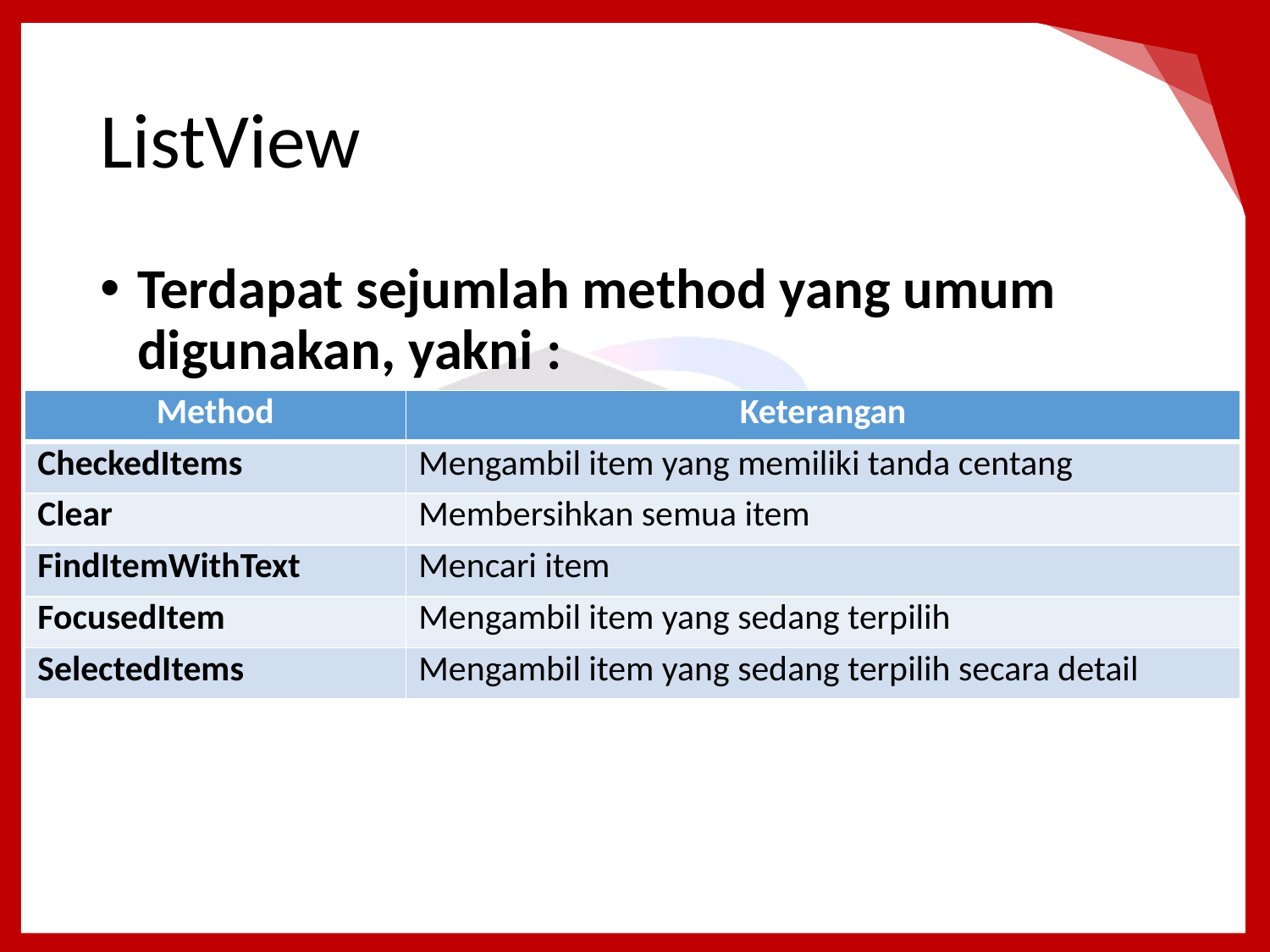

# ListView
Terdapat sejumlah method yang umum digunakan, yakni :

| Method | Keterangan |
| --- | --- |
| CheckedItems | Mengambil item yang memiliki tanda centang |
| Clear | Membersihkan semua item |
| FindItemWithText | Mencari item |
| FocusedItem | Mengambil item yang sedang terpilih |
| SelectedItems | Mengambil item yang sedang terpilih secara detail |